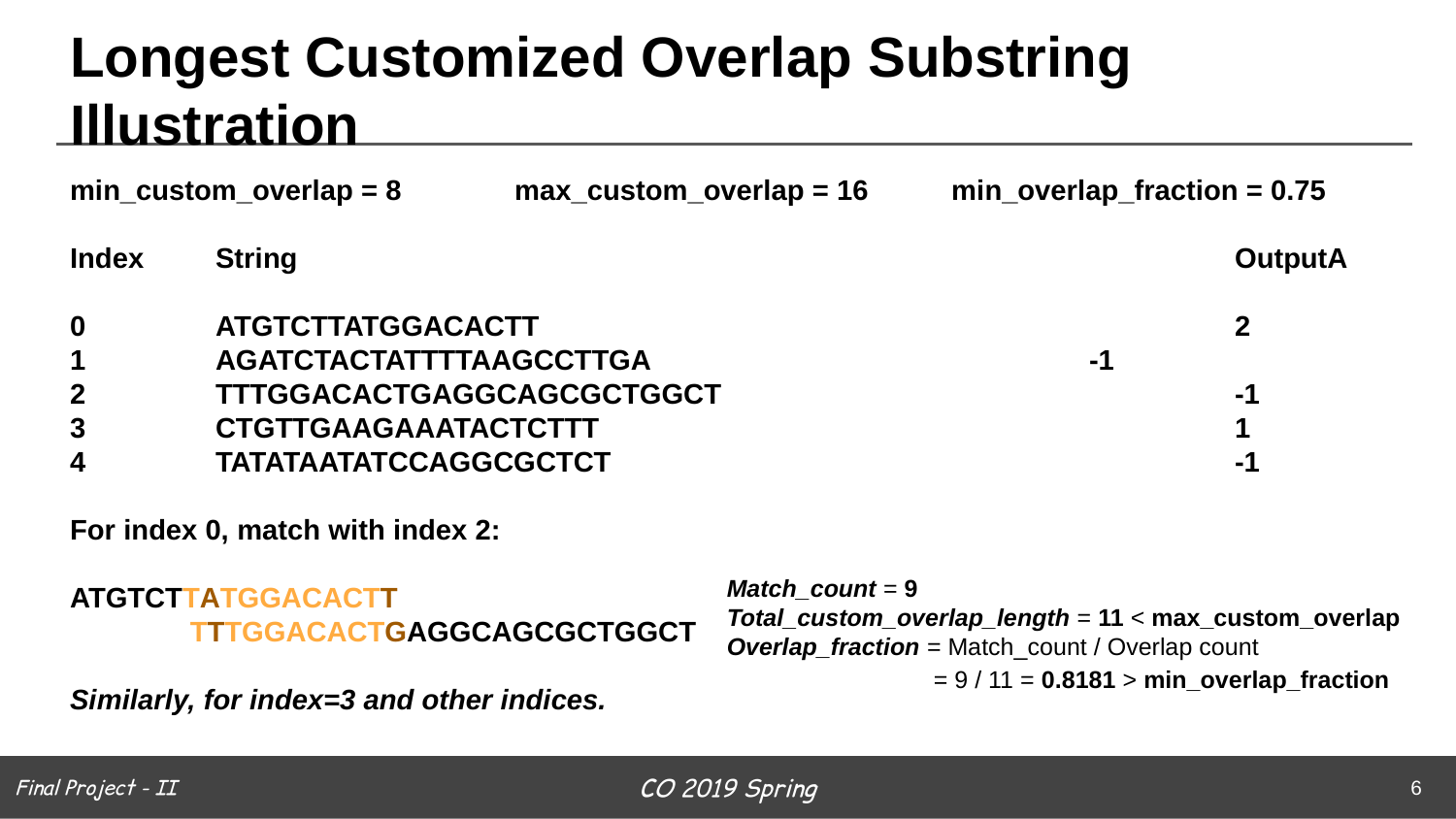

# Longest Customized Overlap Substring Illustration
min_custom_overlap = 8	 max_custom_overlap = 16	 min_overlap_fraction = 0.75

Index	String							OutputA

0	ATGTCTTATGGACACTT					2
1	AGATCTACTATTTTAAGCCTTGA				-1
2	TTTGGACACTGAGGCAGCGCTGGCT				-1
3	CTGTTGAAGAAATACTCTTT					1
4	TATATAATATCCAGGCGCTCT					-1

For index 0, match with index 2:

ATGTCTTATGGACACTT
               TTTGGACACTGAGGCAGCGCTGGCT

Similarly, for index=3 and other indices.

Match_count = 9
Total_custom_overlap_length = 11 < max_custom_overlap
Overlap_fraction = Match_count / Overlap count
	         = 9 / 11 = 0.8181 > min_overlap_fraction
6